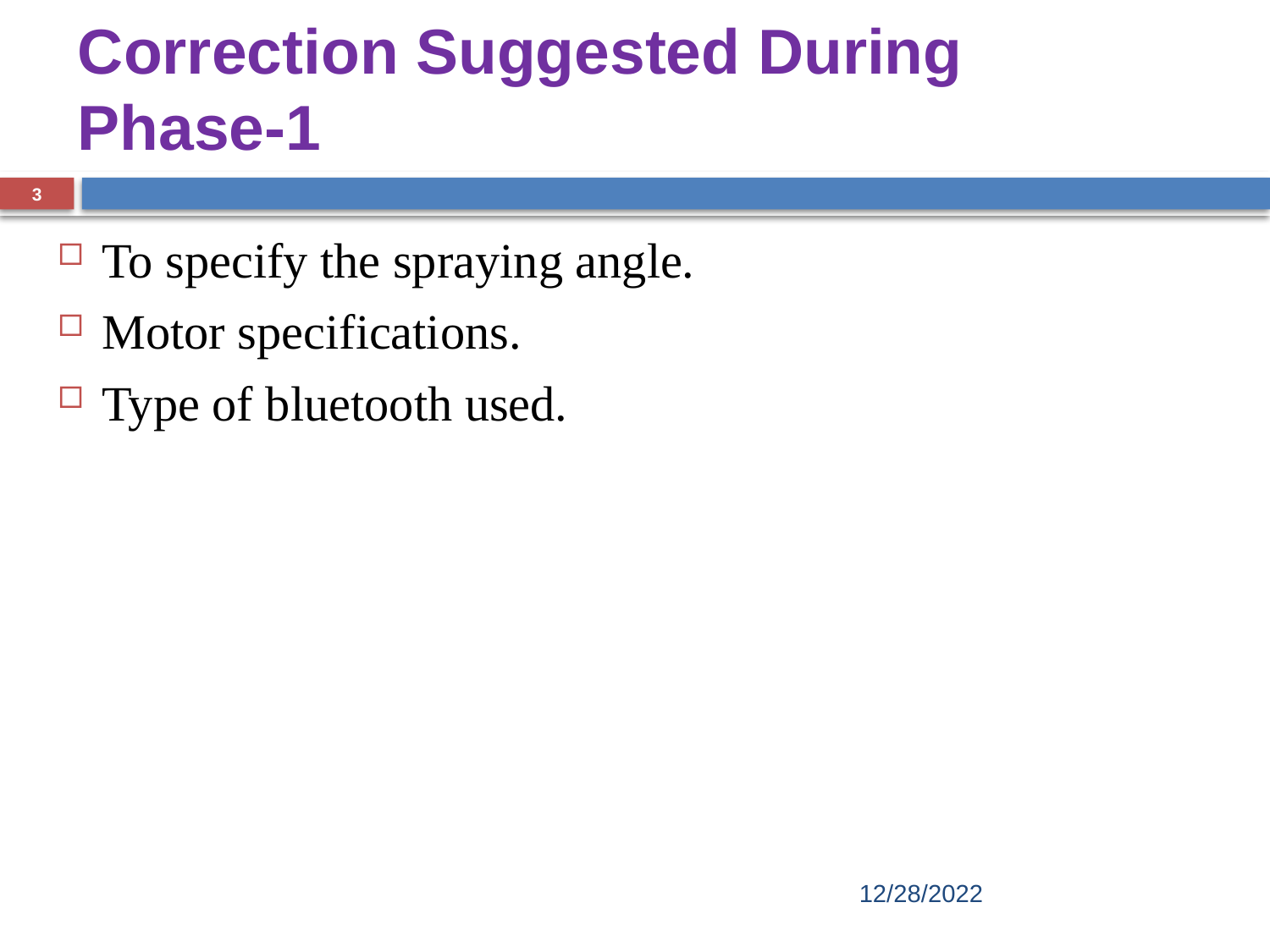

# Correction Suggested During Phase-1
3
To specify the spraying angle.
Motor specifications.
Type of bluetooth used.

12/28/2022